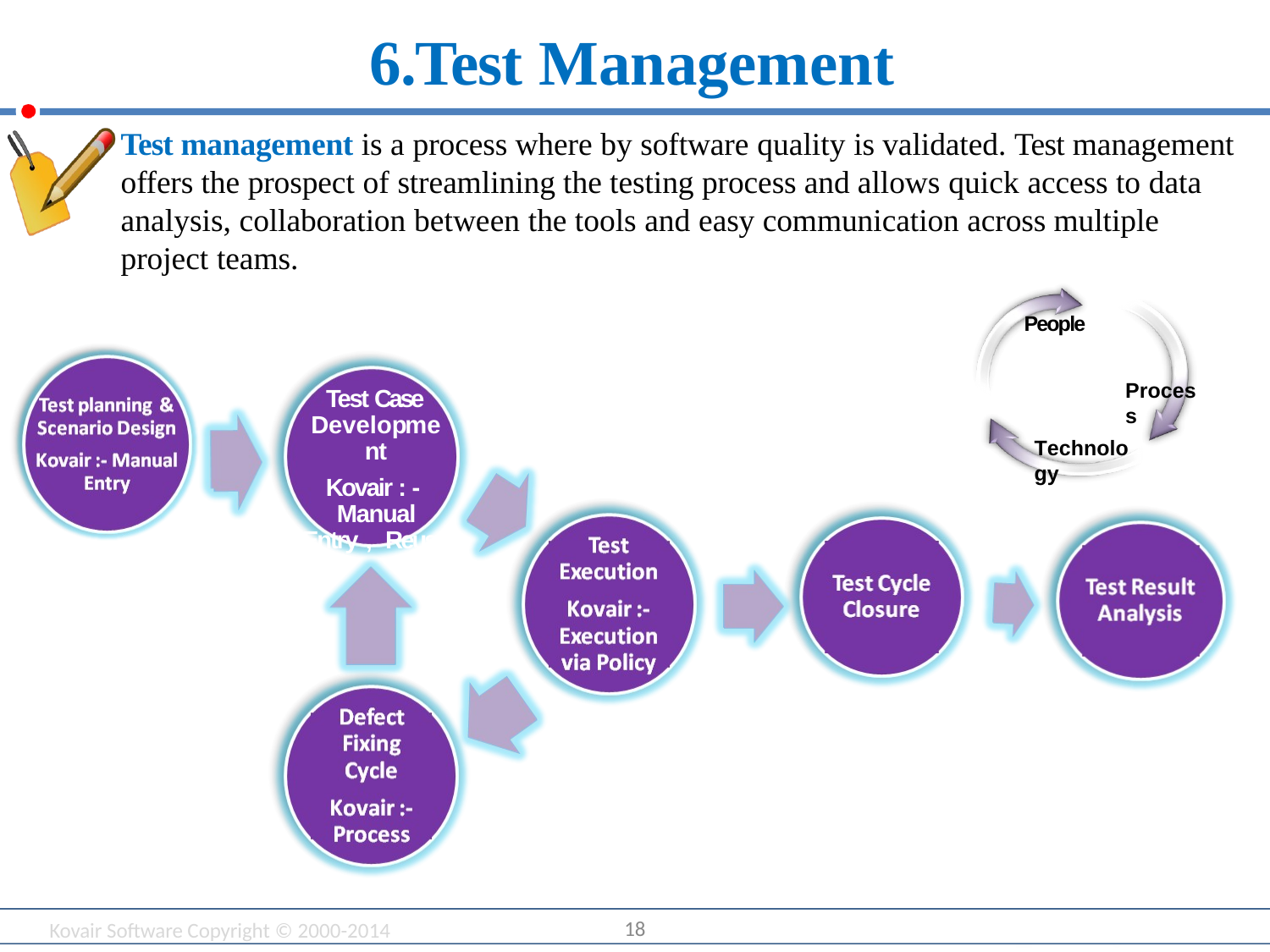

# 6.Test Management
Test management is a process where by software quality is validated. Test management  offers the prospect of streamlining the testing process and allows quick access to data  analysis, collaboration between the tools and easy communication across multiple  project teams.

People

Process
Test Case  Development
Kovair : -  Manual Entry ,  Reuse
Technology
18
Kovair Software Copyright © 2000-2014